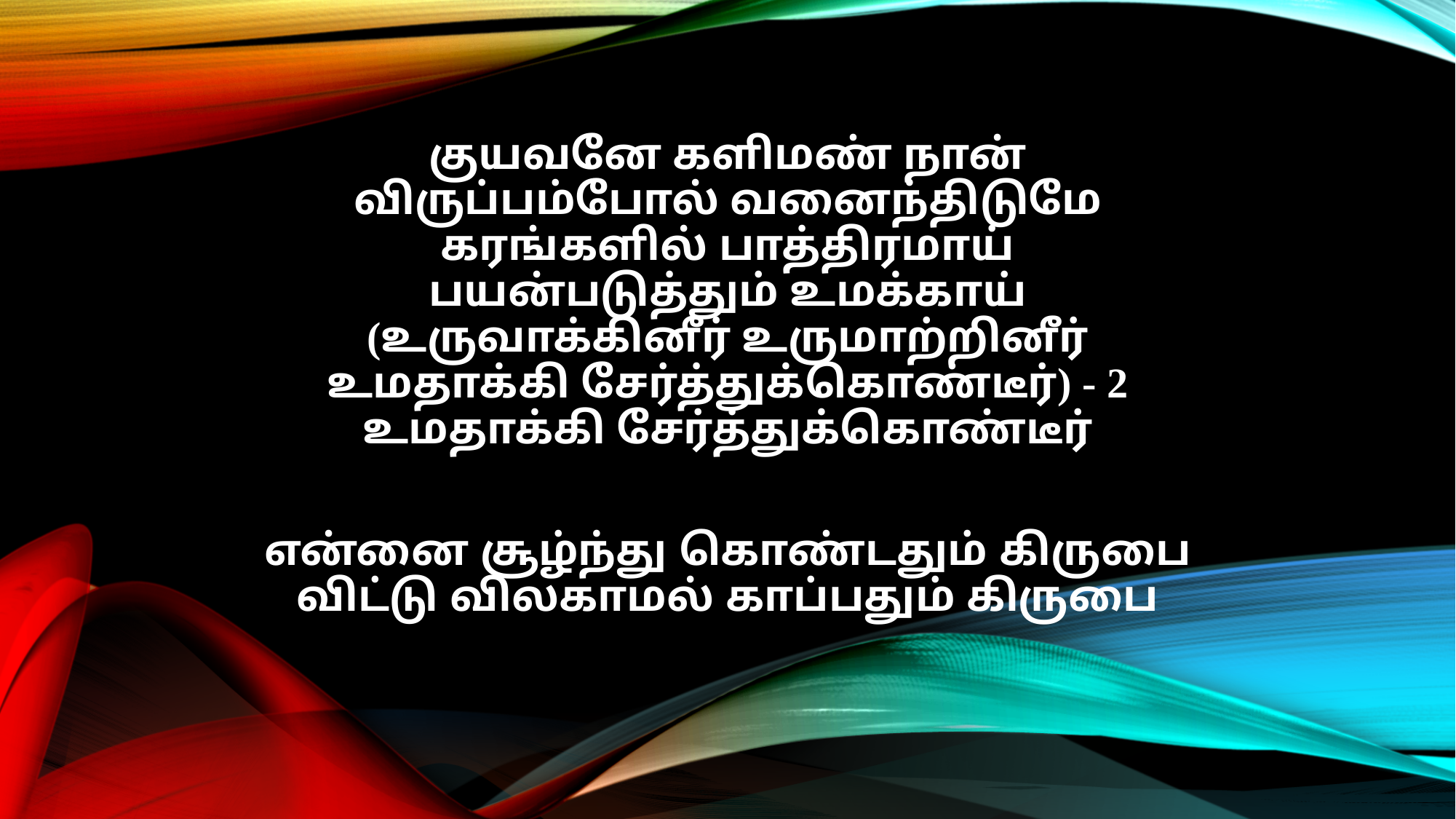

குயவனே களிமண் நான்
விருப்பம்போல் வனைந்திடுமே
கரங்களில் பாத்திரமாய்
பயன்படுத்தும் உமக்காய்
(உருவாக்கினீர் உருமாற்றினீர்
உமதாக்கி சேர்த்துக்கொண்டீர்) - 2
உமதாக்கி சேர்த்துக்கொண்டீர்

என்னை சூழ்ந்து கொண்டதும் கிருபை
விட்டு விலகாமல் காப்பதும் கிருபை